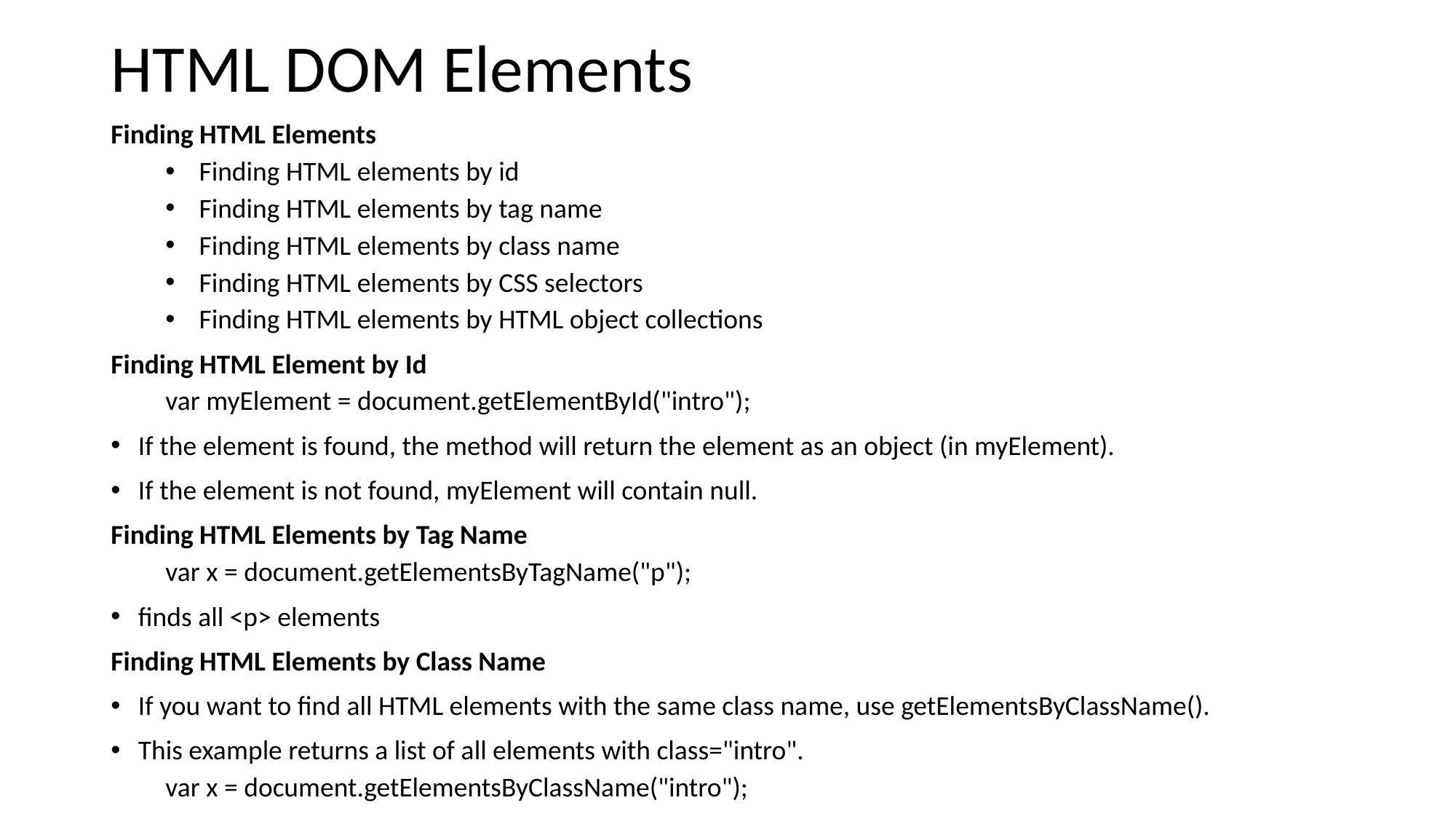

# HTML DOM Elements
Finding HTML Elements
 Finding HTML elements by id
 Finding HTML elements by tag name
 Finding HTML elements by class name
 Finding HTML elements by CSS selectors
 Finding HTML elements by HTML object collections
Finding HTML Element by Id
var myElement = document.getElementById("intro");
If the element is found, the method will return the element as an object (in myElement).
If the element is not found, myElement will contain null.
Finding HTML Elements by Tag Name
var x = document.getElementsByTagName("p");
finds all <p> elements
Finding HTML Elements by Class Name
If you want to find all HTML elements with the same class name, use getElementsByClassName().
This example returns a list of all elements with class="intro".
var x = document.getElementsByClassName("intro");